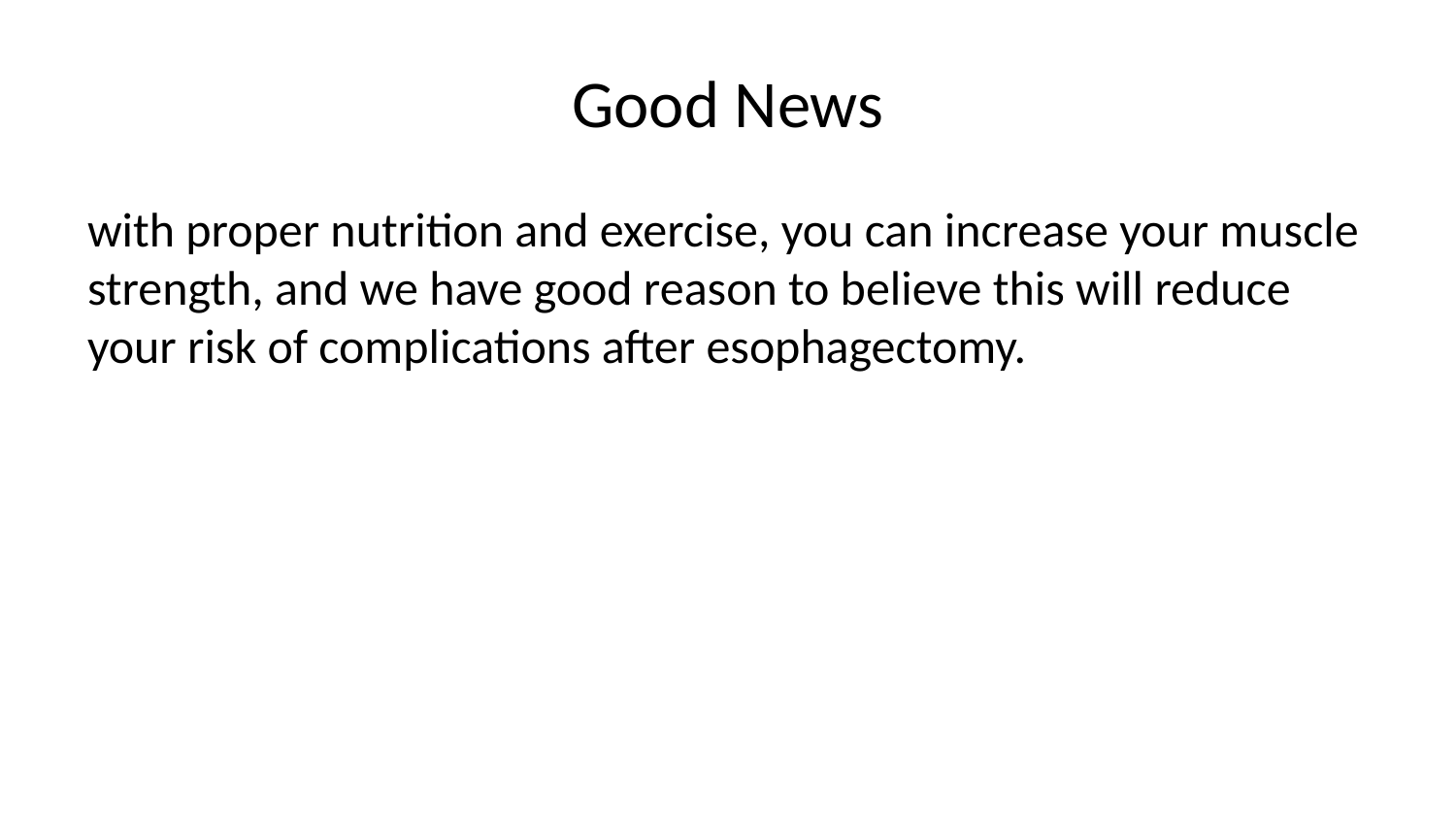

# Good News
with proper nutrition and exercise, you can increase your muscle strength, and we have good reason to believe this will reduce your risk of complications after esophagectomy.